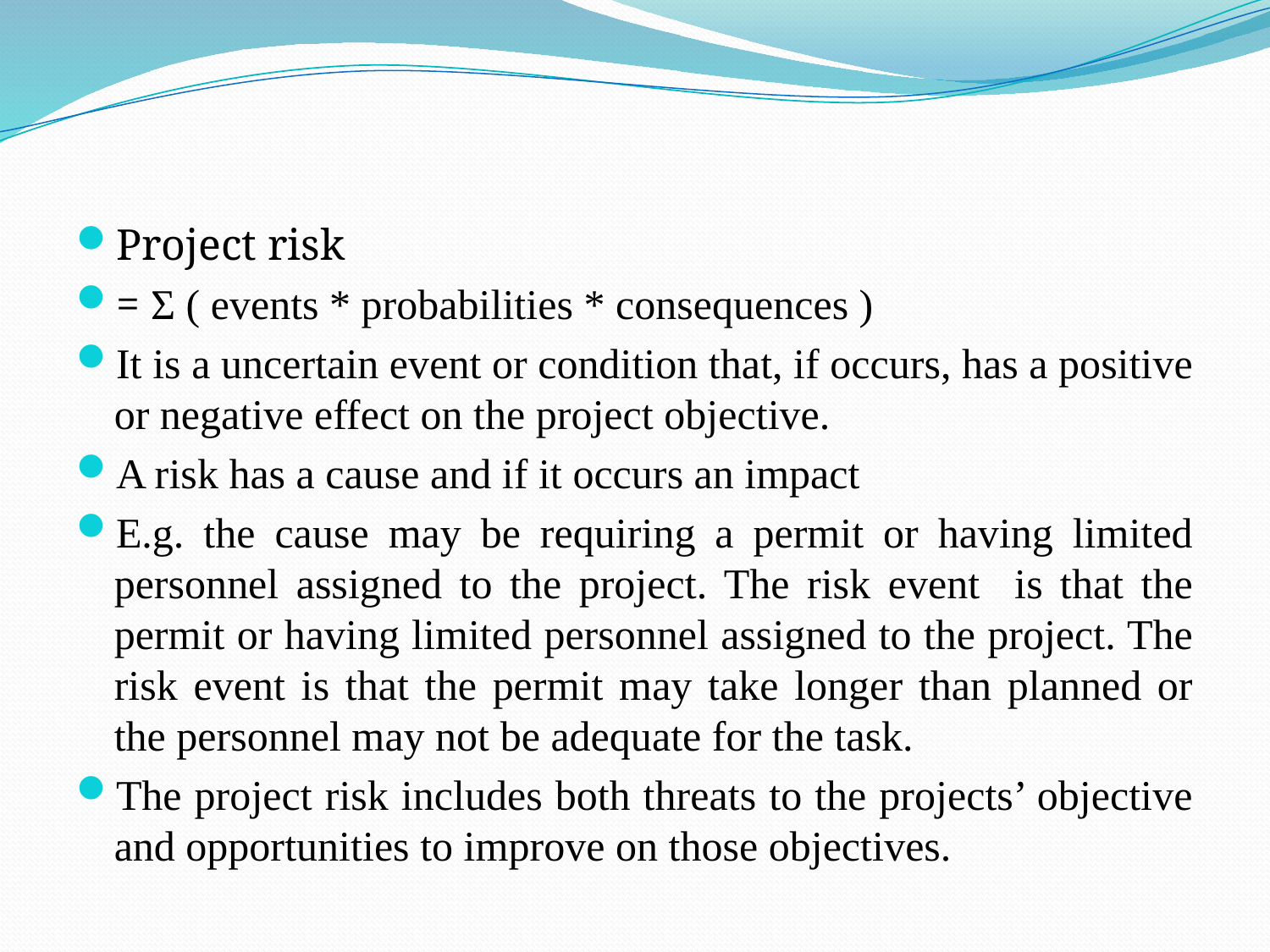

#
Project risk
= Σ ( events * probabilities * consequences )
It is a uncertain event or condition that, if occurs, has a positive or negative effect on the project objective.
A risk has a cause and if it occurs an impact
E.g. the cause may be requiring a permit or having limited personnel assigned to the project. The risk event  is that the permit or having limited personnel assigned to the project. The risk event is that the permit may take longer than planned or the personnel may not be adequate for the task.
The project risk includes both threats to the projects’ objective and opportunities to improve on those objectives.